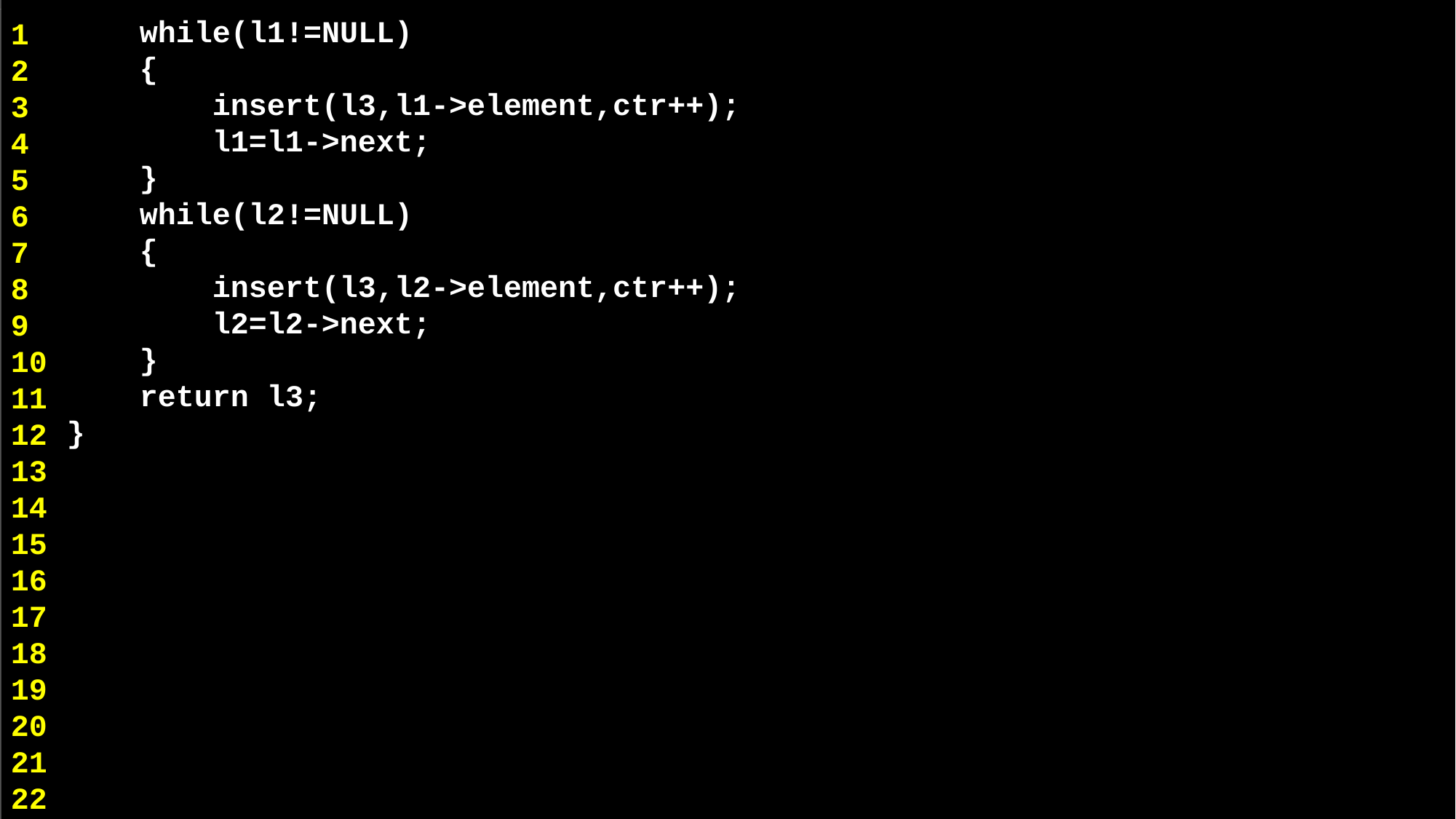

while(l1!=NULL)
    {
        insert(l3,l1->element,ctr++);
        l1=l1->next;
    }
    while(l2!=NULL)
    {
        insert(l3,l2->element,ctr++);
        l2=l2->next;
    }
    return l3;
}

1
2
3
4
5
6
7
8
9
10
11
12
13
14
15
16
17
18
19
20
21
22